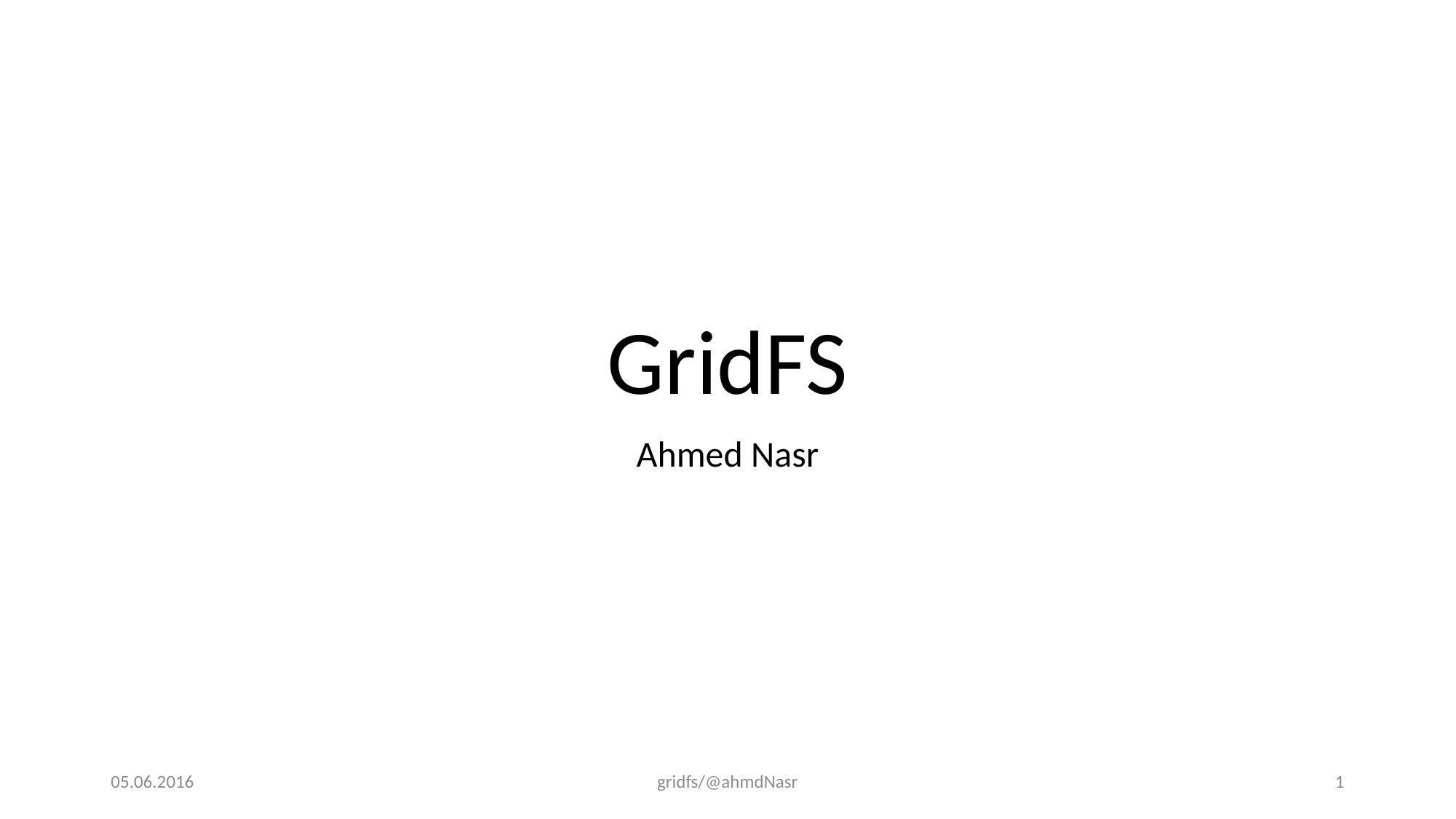

# GridFS
Ahmed Nasr
05.06.2016
gridfs/@ahmdNasr
1